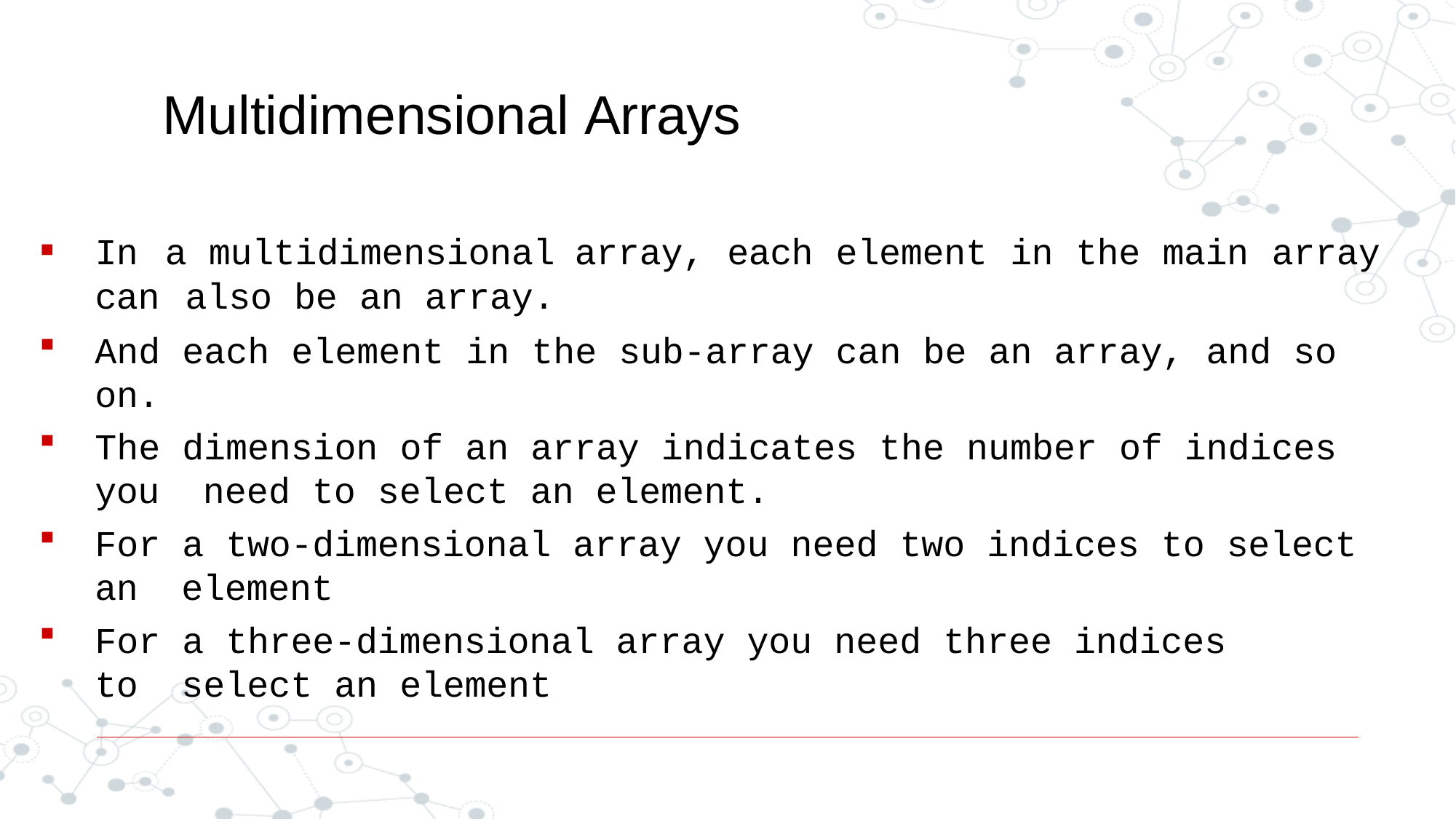

# Multidimensional Arrays
| In | a multidimensional | array, | each | element | in | the | main | array |
| --- | --- | --- | --- | --- | --- | --- | --- | --- |
| can | also be an array. |  |  |  |  |  |  |  |
And each element in the sub-array can be an array, and so on.
The dimension of an array indicates the number of indices you  need to select an element.
For a two-dimensional array you need two indices to select an  element
For a three-dimensional array you need three indices to  select an element